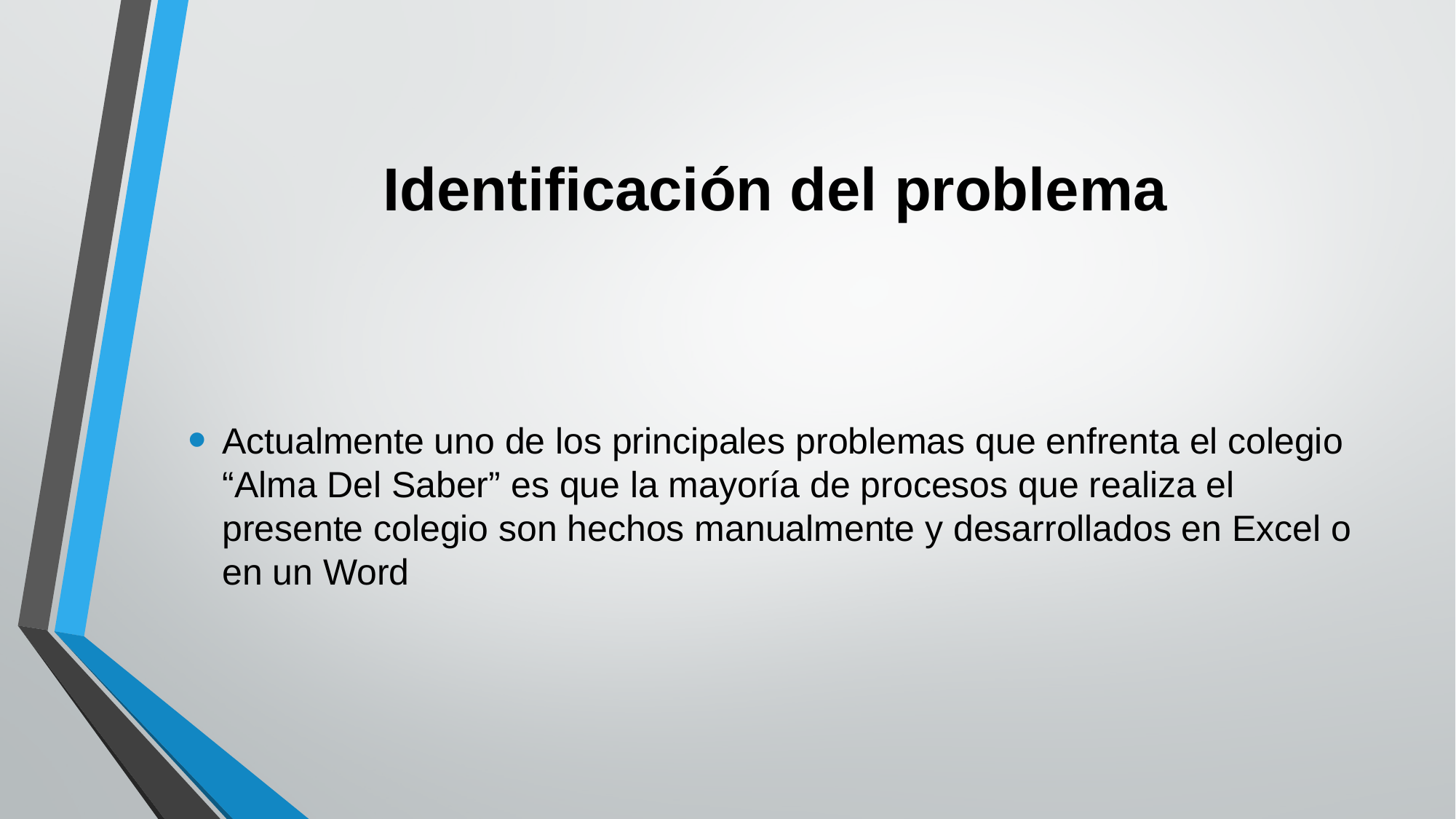

# Identificación del problema
Actualmente uno de los principales problemas que enfrenta el colegio “Alma Del Saber” es que la mayoría de procesos que realiza el presente colegio son hechos manualmente y desarrollados en Excel o en un Word